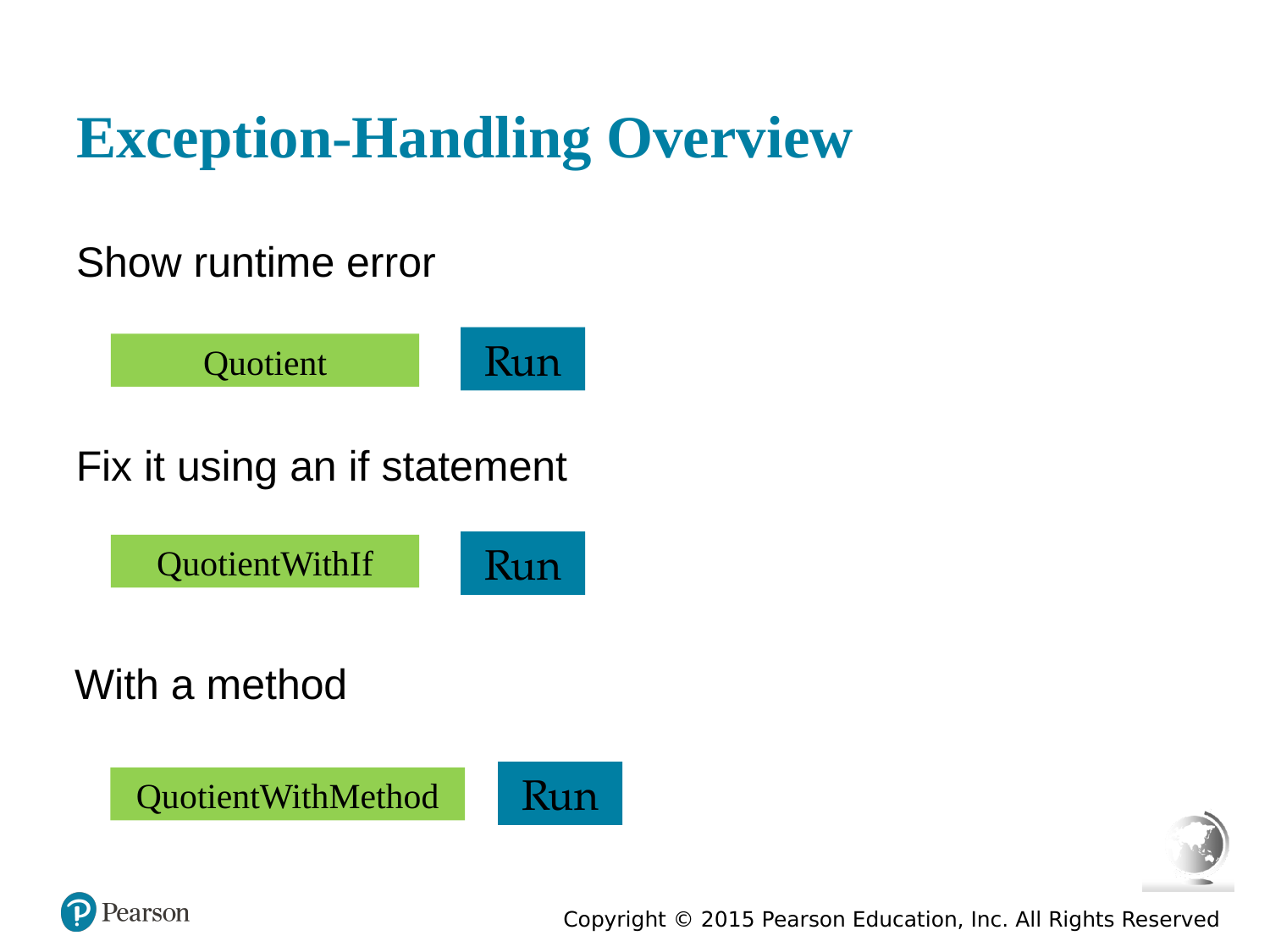

# Exception-Handling Overview
Show runtime error
Run
Quotient
Fix it using an if statement
Run
QuotientWithIf
With a method
Run
QuotientWithMethod